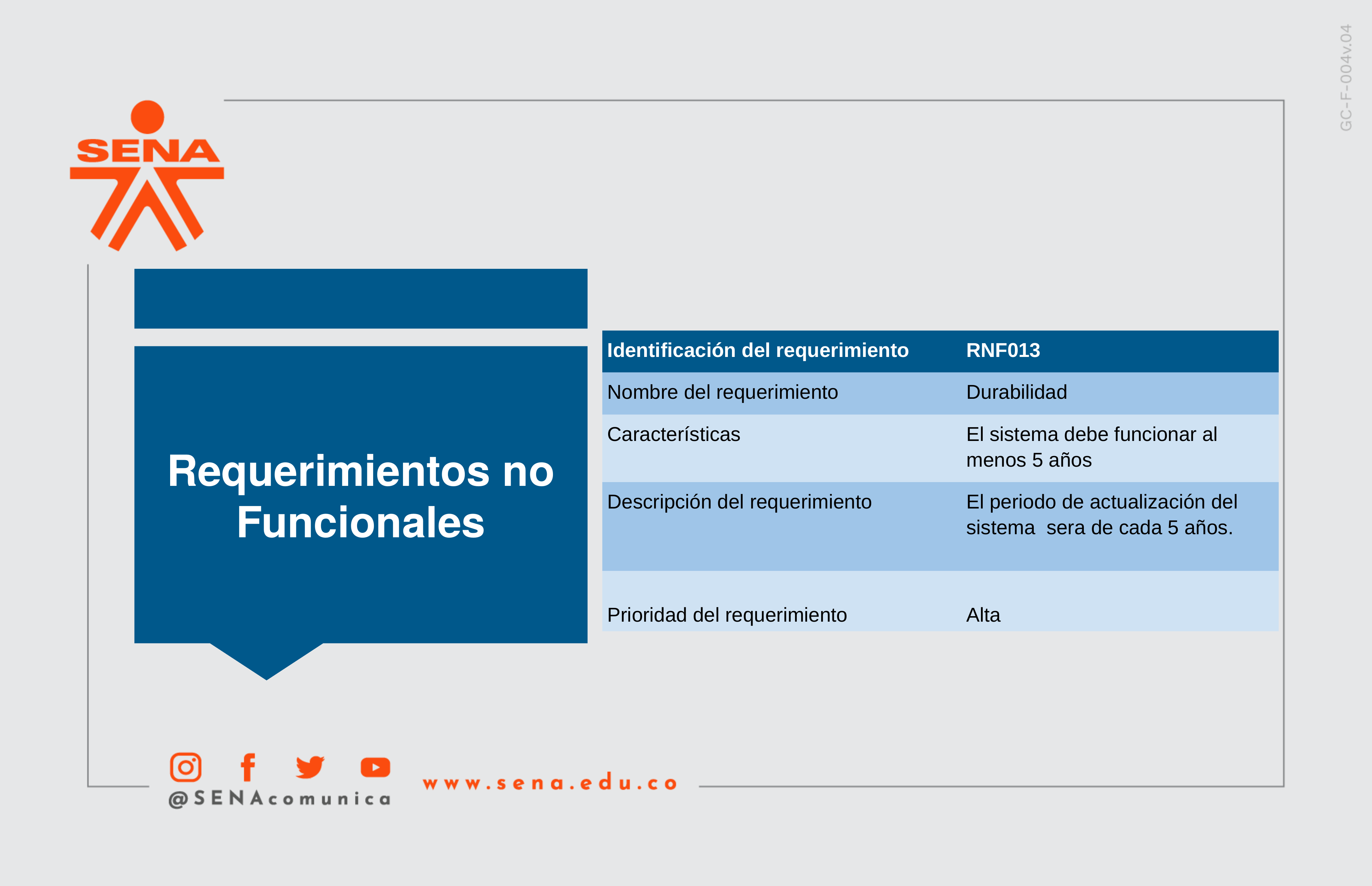

Requerimientos no Funcionales
| Identificación del requerimiento | RNF013 |
| --- | --- |
| Nombre del requerimiento | Durabilidad |
| Características | El sistema debe funcionar al menos 5 años |
| Descripción del requerimiento | El periodo de actualización del sistema sera de cada 5 años. |
|  |  |
| Prioridad del requerimiento | Alta |